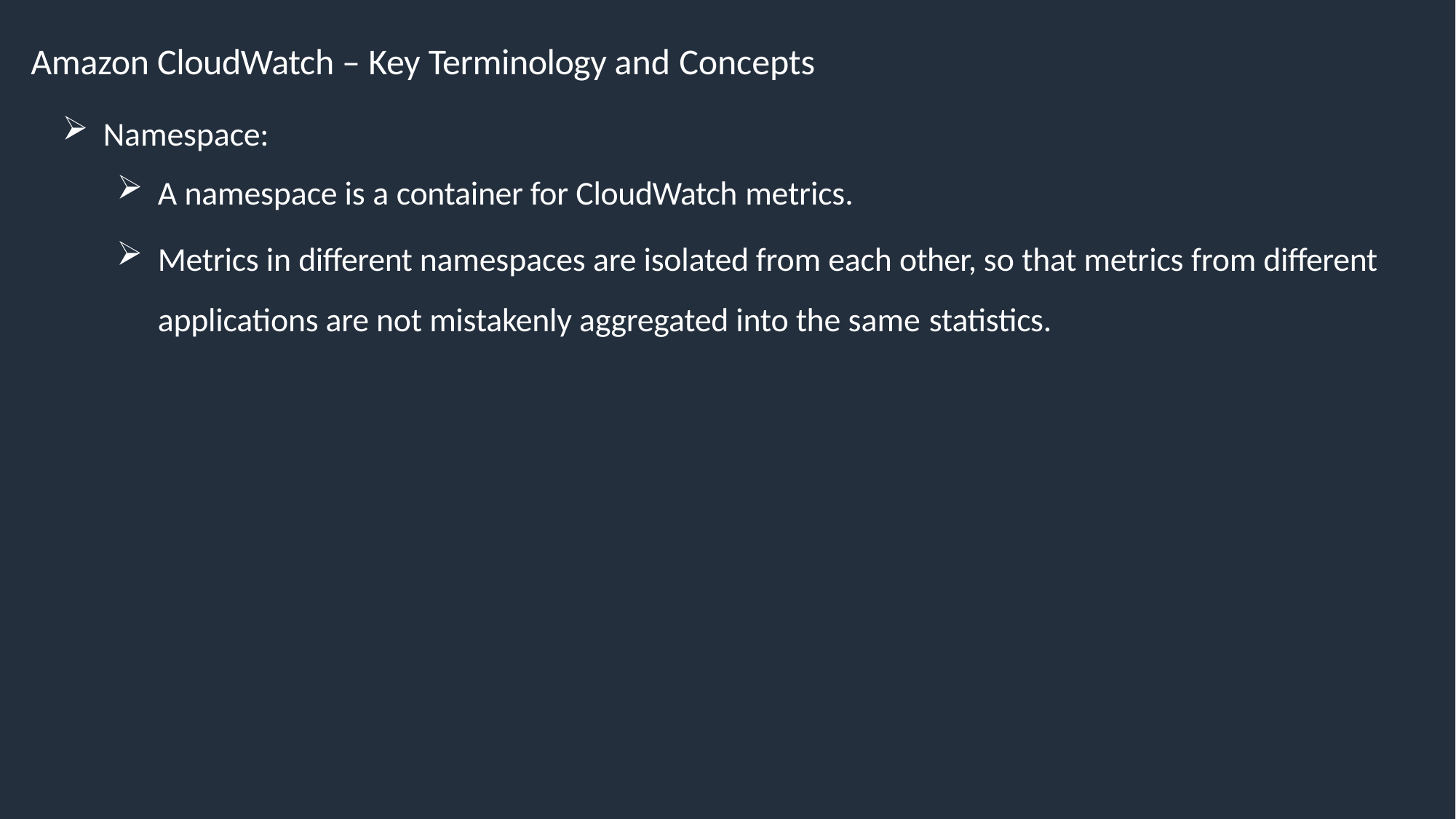

# Amazon CloudWatch – Key Terminology and Concepts
Namespace:
A namespace is a container for CloudWatch metrics.
Metrics in different namespaces are isolated from each other, so that metrics from different  applications are not mistakenly aggregated into the same statistics.